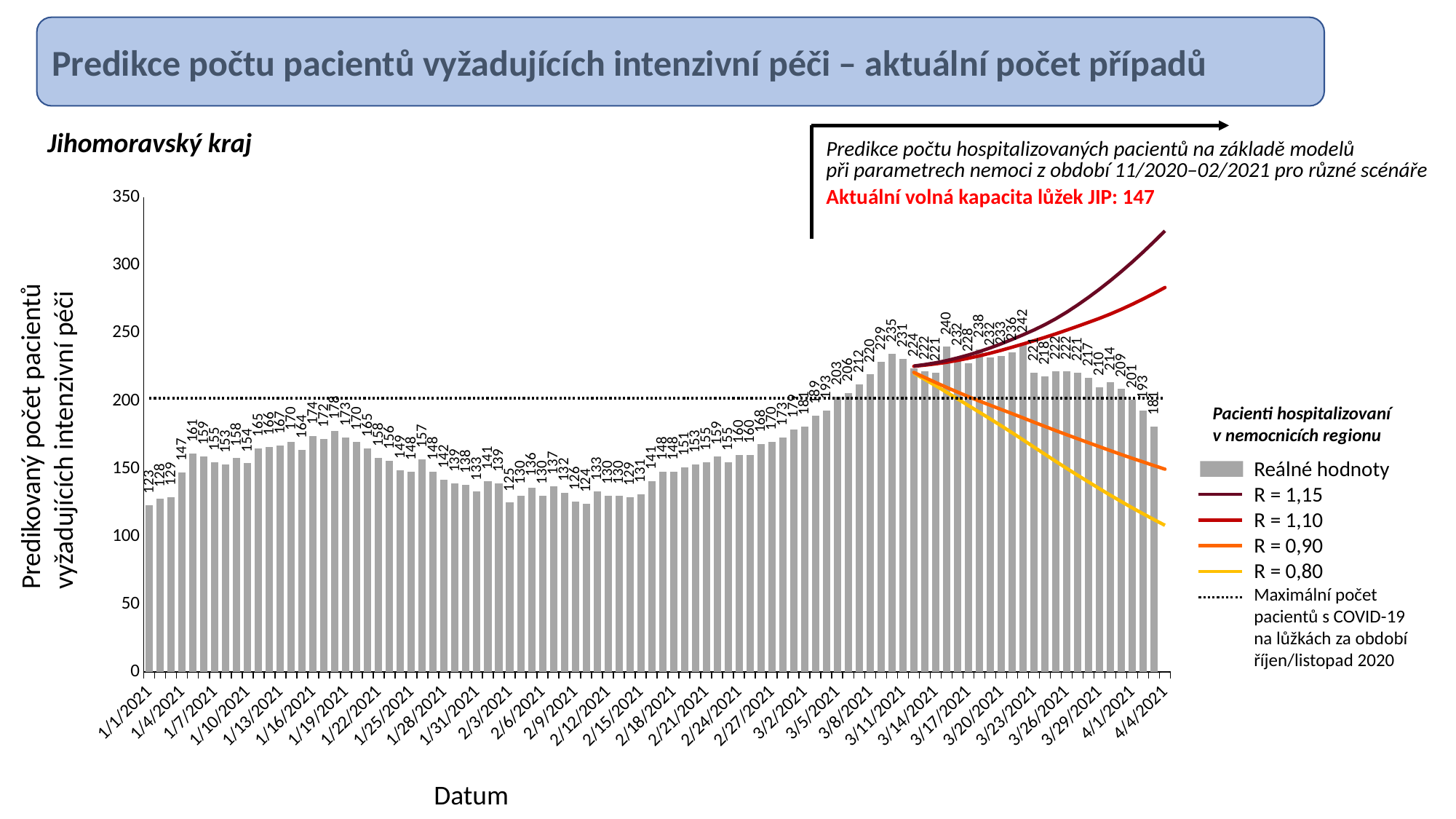

Predikce počtu pacientů vyžadujících intenzivní péči – aktuální počet případů
Jihomoravský kraj
| Predikce počtu hospitalizovaných pacientů na základě modelů při parametrech nemoci z období 11/2020–02/2021 pro různé scénáře |
| --- |
| Aktuální volná kapacita lůžek JIP: 147 |

### Chart

| Category |  |  |  |  |  |  |
|---|---|---|---|---|---|---|
| 44197 | 123.0 | None | None | None | None | 202.0 |
| 44198 | 128.0 | None | None | None | None | 202.0 |
| 44199 | 129.0 | None | None | None | None | 202.0 |
| 44200 | 147.0 | None | None | None | None | 202.0 |
| 44201 | 161.0 | None | None | None | None | 202.0 |
| 44202 | 159.0 | None | None | None | None | 202.0 |
| 44203 | 155.0 | None | None | None | None | 202.0 |
| 44204 | 153.0 | None | None | None | None | 202.0 |
| 44205 | 158.0 | None | None | None | None | 202.0 |
| 44206 | 154.0 | None | None | None | None | 202.0 |
| 44207 | 165.0 | None | None | None | None | 202.0 |
| 44208 | 166.0 | None | None | None | None | 202.0 |
| 44209 | 167.0 | None | None | None | None | 202.0 |
| 44210 | 170.0 | None | None | None | None | 202.0 |
| 44211 | 164.0 | None | None | None | None | 202.0 |
| 44212 | 174.0 | None | None | None | None | 202.0 |
| 44213 | 172.0 | None | None | None | None | 202.0 |
| 44214 | 178.0 | None | None | None | None | 202.0 |
| 44215 | 173.0 | None | None | None | None | 202.0 |
| 44216 | 170.0 | None | None | None | None | 202.0 |
| 44217 | 165.0 | None | None | None | None | 202.0 |
| 44218 | 158.0 | None | None | None | None | 202.0 |
| 44219 | 156.0 | None | None | None | None | 202.0 |
| 44220 | 149.0 | None | None | None | None | 202.0 |
| 44221 | 148.0 | None | None | None | None | 202.0 |
| 44222 | 157.0 | None | None | None | None | 202.0 |
| 44223 | 148.0 | None | None | None | None | 202.0 |
| 44224 | 142.0 | None | None | None | None | 202.0 |
| 44225 | 139.0 | None | None | None | None | 202.0 |
| 44226 | 138.0 | None | None | None | None | 202.0 |
| 44227 | 133.0 | None | None | None | None | 202.0 |
| 44228 | 141.0 | None | None | None | None | 202.0 |
| 44229 | 139.0 | None | None | None | None | 202.0 |
| 44230 | 125.0 | None | None | None | None | 202.0 |
| 44231 | 130.0 | None | None | None | None | 202.0 |
| 44232 | 136.0 | None | None | None | None | 202.0 |
| 44233 | 130.0 | None | None | None | None | 202.0 |
| 44234 | 137.0 | None | None | None | None | 202.0 |
| 44235 | 132.0 | None | None | None | None | 202.0 |
| 44236 | 126.0 | None | None | None | None | 202.0 |
| 44237 | 124.0 | None | None | None | None | 202.0 |
| 44238 | 133.0 | None | None | None | None | 202.0 |
| 44239 | 130.0 | None | None | None | None | 202.0 |
| 44240 | 130.0 | None | None | None | None | 202.0 |
| 44241 | 129.0 | None | None | None | None | 202.0 |
| 44242 | 131.0 | None | None | None | None | 202.0 |
| 44243 | 141.0 | None | None | None | None | 202.0 |
| 44244 | 148.0 | None | None | None | None | 202.0 |
| 44245 | 148.0 | None | None | None | None | 202.0 |
| 44246 | 151.0 | None | None | None | None | 202.0 |
| 44247 | 153.0 | None | None | None | None | 202.0 |
| 44248 | 155.0 | None | None | None | None | 202.0 |
| 44249 | 159.0 | None | None | None | None | 202.0 |
| 44250 | 155.0 | None | None | None | None | 202.0 |
| 44251 | 160.0 | None | None | None | None | 202.0 |
| 44252 | 160.0 | None | None | None | None | 202.0 |
| 44253 | 168.0 | None | None | None | None | 202.0 |
| 44254 | 170.0 | None | None | None | None | 202.0 |
| 44255 | 173.0 | None | None | None | None | 202.0 |
| 44256 | 179.0 | None | None | None | None | 202.0 |
| 44257 | 181.0 | None | None | None | None | 202.0 |
| 44258 | 189.0 | None | None | None | None | 202.0 |
| 44259 | 193.0 | None | None | None | None | 202.0 |
| 44260 | 203.0 | None | None | None | None | 202.0 |
| 44261 | 206.0 | None | None | None | None | 202.0 |
| 44262 | 212.0 | None | None | None | None | 202.0 |
| 44263 | 220.0 | None | None | None | None | 202.0 |
| 44264 | 229.0 | None | None | None | None | 202.0 |
| 44265 | 235.0 | None | None | None | None | 202.0 |
| 44266 | 231.0 | None | None | None | None | 202.0 |
| 44267 | 224.0 | 220.54698609247373 | 221.10875431492497 | 225.57335897029466 | 225.75328154202734 | 202.0 |
| 44268 | 222.0 | 215.95070967366735 | 217.3161440347065 | 226.3834800318992 | 226.830367044799 | 202.0 |
| 44269 | 221.0 | 211.24806013446187 | 213.60981089451298 | 227.35112107803 | 228.14842695770193 | 202.0 |
| 44270 | 240.0 | 206.458421688587 | 210.02069706367598 | 228.5174802059792 | 229.75753607042273 | 202.0 |
| 44271 | 232.0 | 201.6020202665667 | 206.5683194270098 | 229.92587185062771 | 231.70773941129886 | 202.0 |
| 44272 | 228.0 | 196.6416093825356 | 203.17795528731006 | 231.50583055854494 | 233.91329294845616 | 202.0 |
| 44273 | 238.0 | 191.6847153034459 | 199.93425610539248 | 233.28526920446782 | 236.3972868046866 | 202.0 |
| 44274 | 232.0 | 186.74739279778714 | 196.83211883309525 | 235.2561168126186 | 239.15190187796944 | 202.0 |
| 44275 | 233.0 | 181.6937152651886 | 193.7314894593128 | 237.3705353319531 | 242.14200253045425 | 202.0 |
| 44276 | 236.0 | 176.5757229072266 | 190.65902986900124 | 239.6471820326506 | 245.38485701894183 | 202.0 |
| 44277 | 242.0 | 171.33653535941906 | 187.53344530522037 | 242.00266173259303 | 248.79247888659478 | 202.0 |
| 44278 | 221.0 | 165.99830021869985 | 184.34931167478922 | 244.40692672948623 | 252.32733266036328 | 202.0 |
| 44279 | 218.0 | 160.70875273999266 | 181.22372196996565 | 246.92201327325006 | 256.26165780836703 | 202.0 |
| 44280 | 222.0 | 155.4452672960473 | 178.1162420643197 | 249.52328227996452 | 260.63572690981357 | 202.0 |
| 44281 | 222.0 | 150.29003765896437 | 175.0965852932652 | 252.2700899157809 | 265.50802903264844 | 202.0 |
| 44282 | 221.0 | 145.21478473956927 | 172.12177805832 | 255.09191102578495 | 270.79157213755514 | 202.0 |
| 44283 | 217.0 | 140.21161277559915 | 169.17553161119383 | 257.96780068305884 | 276.45158921905374 | 202.0 |
| 44284 | 210.0 | 135.2823289116616 | 166.24842068830645 | 260.92574217720806 | 282.44032141035296 | 202.0 |
| 44285 | 214.0 | 130.43922802165116 | 163.34478602356307 | 264.1355767990136 | 288.7760687099095 | 202.0 |
| 44286 | 209.0 | 125.71781915538571 | 160.49266097439676 | 267.5891222931689 | 295.45267265958904 | 202.0 |
| 44287 | 201.0 | 121.13734522243911 | 157.704501464543 | 271.29016422295695 | 302.4796752439784 | 202.0 |
| 44288 | 193.0 | 116.71326587921085 | 154.99012666521338 | 275.2235611913893 | 309.84478244247293 | 202.0 |
| 44289 | 181.0 | 112.42045571784524 | 152.32262231289948 | 279.3665790963172 | 317.52649810101786 | 202.0 |
| 44290 | 0.0 | 108.2362018349654 | 149.6757195190549 | 283.68589958524086 | 325.4923311844507 | 202.0 |
|  | None | None | None | None | None | None |
|  | None | None | None | None | None | None |
|  | None | None | None | None | None | None |
|  | None | None | None | None | None | None |
|  | None | None | None | None | None | None |
|  | None | None | None | None | None | None |
|  | None | None | None | None | None | None |
|  | None | None | None | None | None | None |
|  | None | None | None | None | None | None |
|  | None | None | None | None | None | None |
|  | None | None | None | None | None | None |
|  | None | None | None | None | None | None |
|  | None | None | None | None | None | None |
|  | None | None | None | None | None | None |
|  | None | None | None | None | None | None |
|  | None | None | None | None | None | None |
|  | None | None | None | None | None | None |
|  | None | None | None | None | None | None |
|  | None | None | None | None | None | None |
|  | None | None | None | None | None | None |
|  | None | None | None | None | None | None |
|  | None | None | None | None | None | None |
|  | None | None | None | None | None | None |
|  | None | None | None | None | None | None |
|  | None | None | None | None | None | None |
|  | None | None | None | None | None | None |
|  | None | None | None | None | None | None |
|  | None | None | None | None | None | None |
|  | None | None | None | None | None | None |
|  | None | None | None | None | None | None |
|  | None | None | None | None | None | None |
|  | None | None | None | None | None | None |
|  | None | None | None | None | None | None |
|  | None | None | None | None | None | None |
|  | None | None | None | None | None | None |
|  | None | None | None | None | None | None |
|  | None | None | None | None | None | None |
|  | None | None | None | None | None | None |
|  | None | None | None | None | None | None |
|  | None | None | None | None | None | None |
|  | None | None | None | None | None | None |
|  | None | None | None | None | None | None |
|  | None | None | None | None | None | None |
|  | None | None | None | None | None | None |
|  | None | None | None | None | None | None |
|  | None | None | None | None | None | None |
|  | None | None | None | None | None | None |
|  | None | None | None | None | None | None |
|  | None | None | None | None | None | None |
|  | None | None | None | None | None | None |
|  | None | None | None | None | None | None |
|  | None | None | None | None | None | None |
|  | None | None | None | None | None | None |
|  | None | None | None | None | None | None |
|  | None | None | None | None | None | None |
|  | None | None | None | None | None | None |
|  | None | None | None | None | None | None |
|  | None | None | None | None | None | None |
|  | None | None | None | None | None | None |
|  | None | None | None | None | None | None |
|  | None | None | None | None | None | None |
|  | None | None | None | None | None | None |
|  | None | None | None | None | None | None |
|  | None | None | None | None | None | None |
|  | None | None | None | None | None | None |
|  | None | None | None | None | None | None |
|  | None | None | None | None | None | None |
|  | None | None | None | None | None | None |
|  | None | None | None | None | None | None |
|  | None | None | None | None | None | None |
|  | None | None | None | None | None | None |
|  | None | None | None | None | None | None |
|  | None | None | None | None | None | None |
|  | None | None | None | None | None | None |
|  | None | None | None | None | None | None |
|  | None | None | None | None | None | None |
|  | None | None | None | None | None | None |
|  | None | None | None | None | None | None |
|  | None | None | None | None | None | None |
|  | None | None | None | None | None | None |
|  | None | None | None | None | None | None |
|  | None | None | None | None | None | None |
|  | None | None | None | None | None | None |
|  | None | None | None | None | None | None |
|  | None | None | None | None | None | None |
|  | None | None | None | None | None | None |
|  | None | None | None | None | None | None |
Pacienti hospitalizovaní v nemocnicích regionu
Predikovaný počet pacientů
vyžadujících intenzivní péči
Reálné hodnoty
R = 1,15
R = 1,10
R = 0,90
R = 0,80
Maximální počet pacientů s COVID-19 na lůžkách za období říjen/listopad 2020

Datum